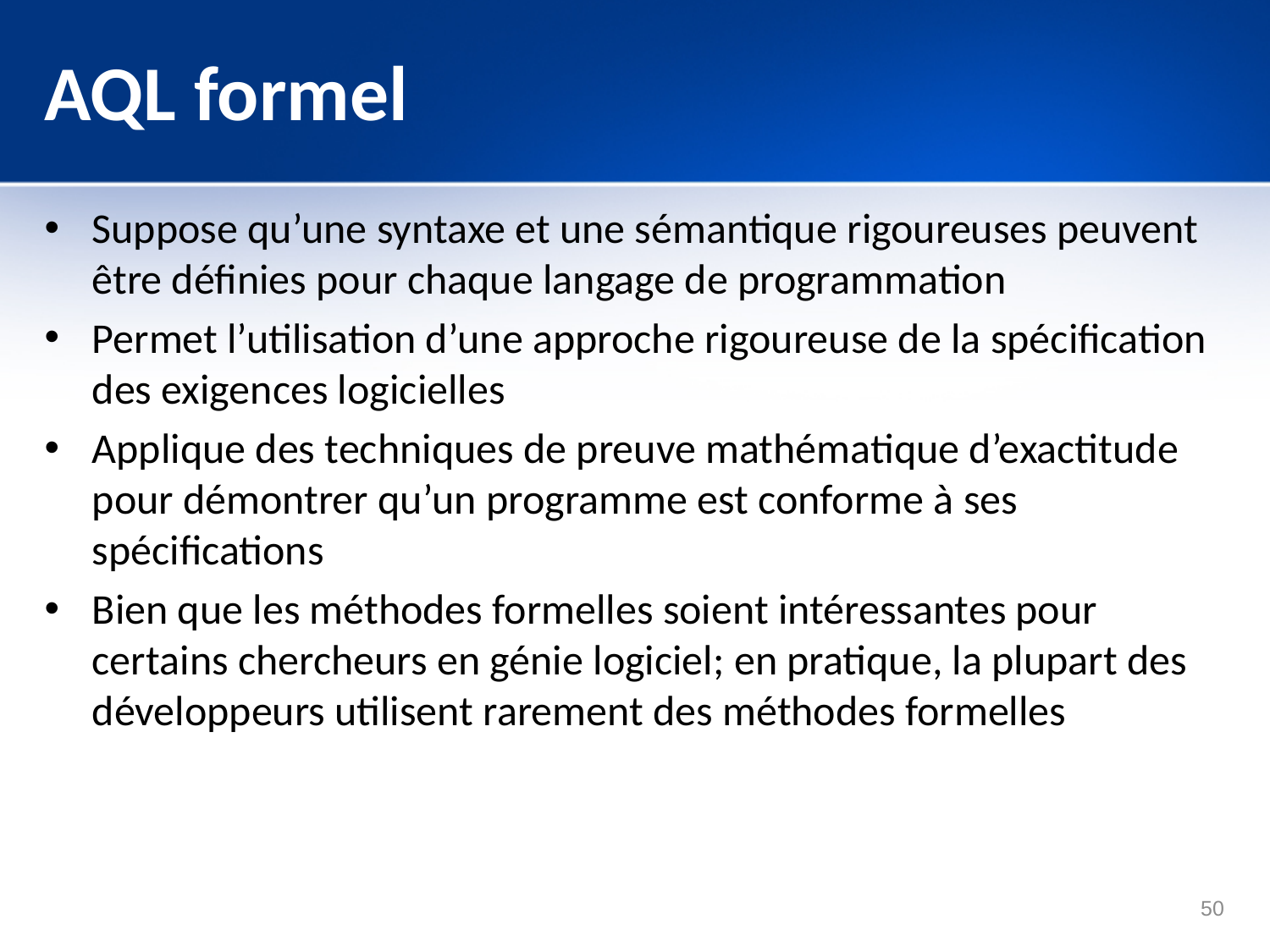

# AQL formel

Suppose qu’une syntaxe et une sémantique rigoureuses peuvent être définies pour chaque langage de programmation
Permet l’utilisation d’une approche rigoureuse de la spécification des exigences logicielles
Applique des techniques de preuve mathématique d’exactitude pour démontrer qu’un programme est conforme à ses spécifications
Bien que les méthodes formelles soient intéressantes pour certains chercheurs en génie logiciel; en pratique, la plupart des développeurs utilisent rarement des méthodes formelles
50